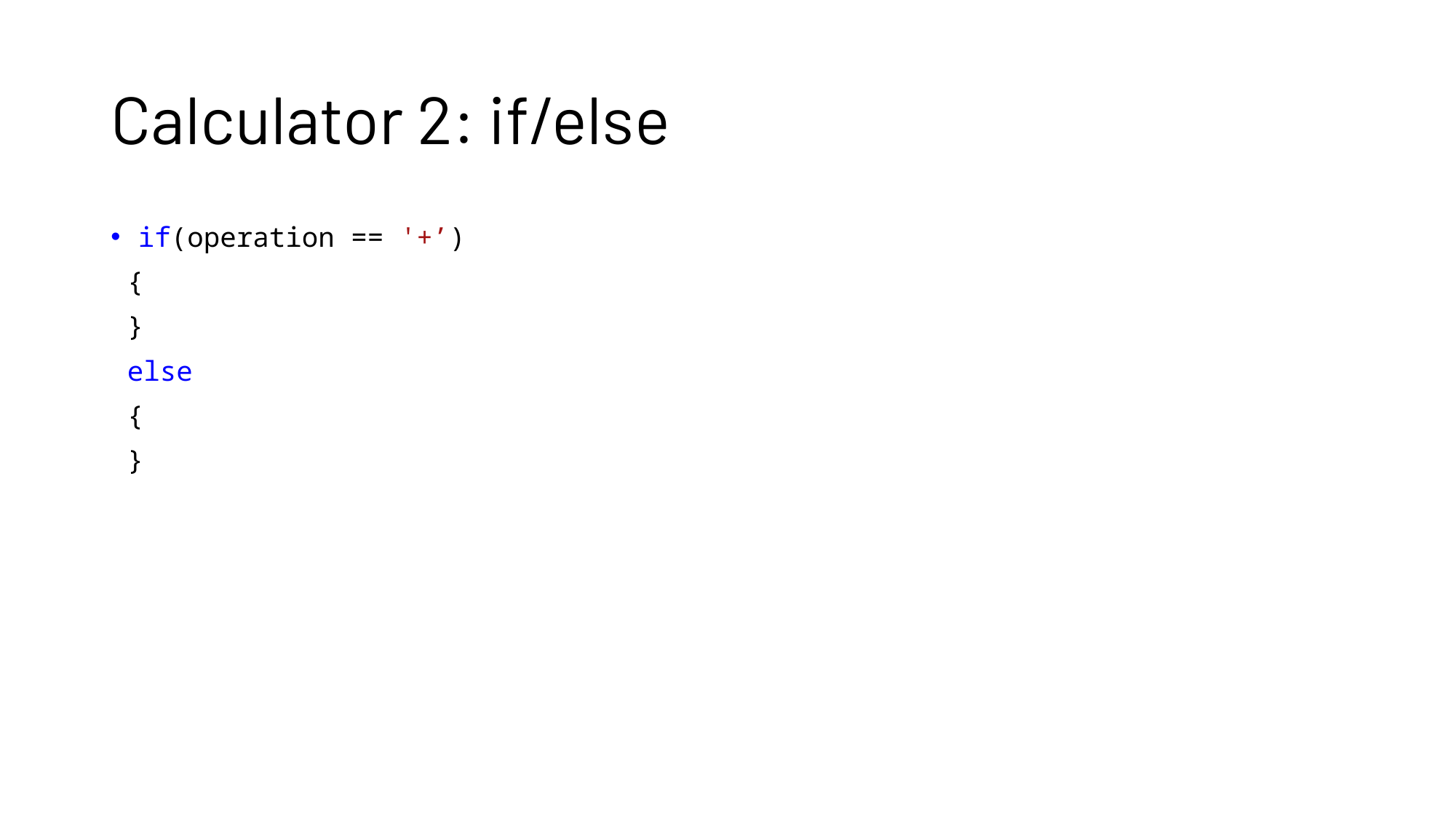

# Calculator 2: if/else
if(operation == '+’)
 {
 }
 else
 {
 }